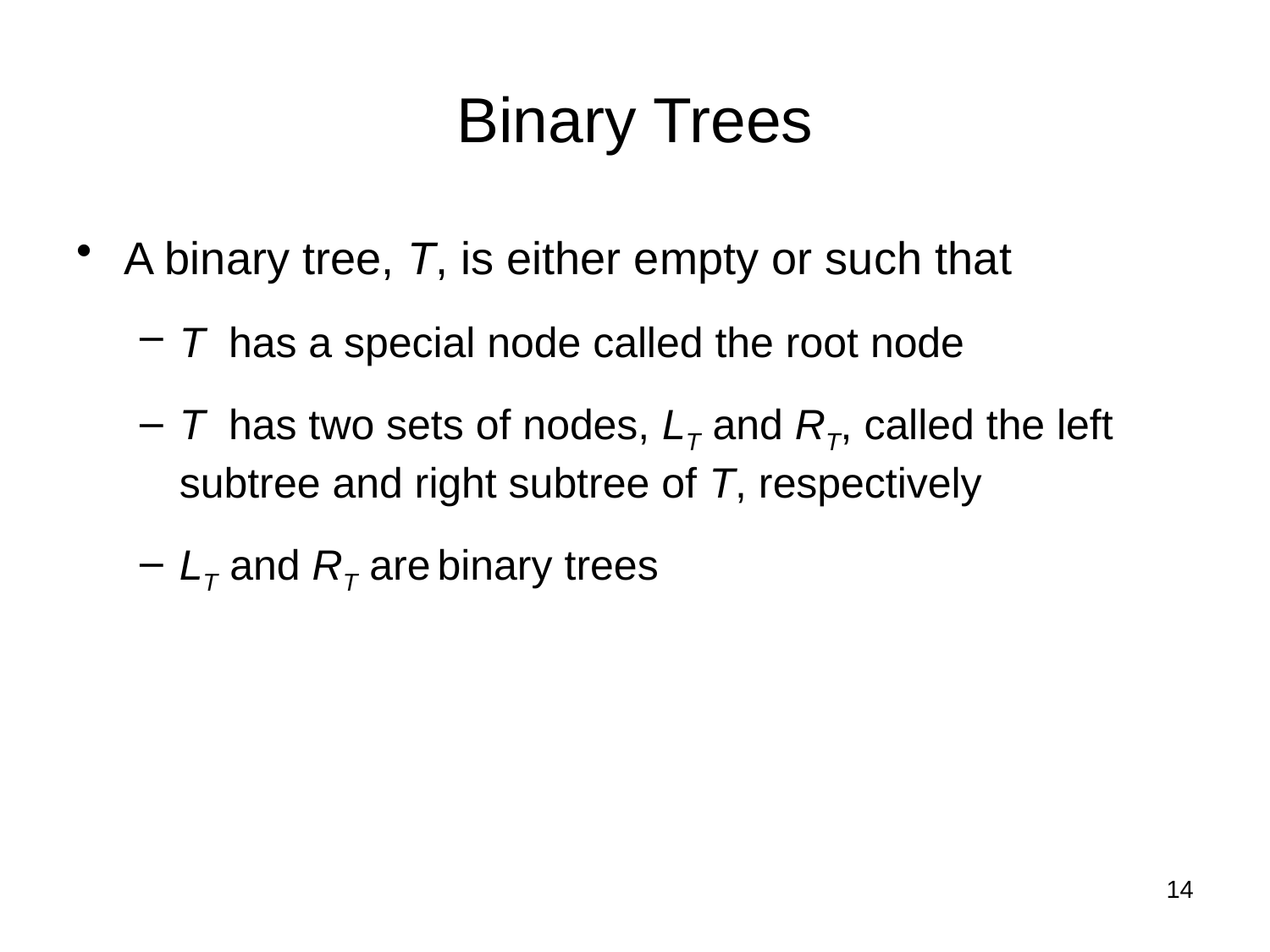

# Binary Trees
A binary tree, T, is either empty or such that
T  has a special node called the root node
T  has two sets of nodes, LT and RT, called the left subtree and right subtree of T, respectively
LT and RT are binary trees
14